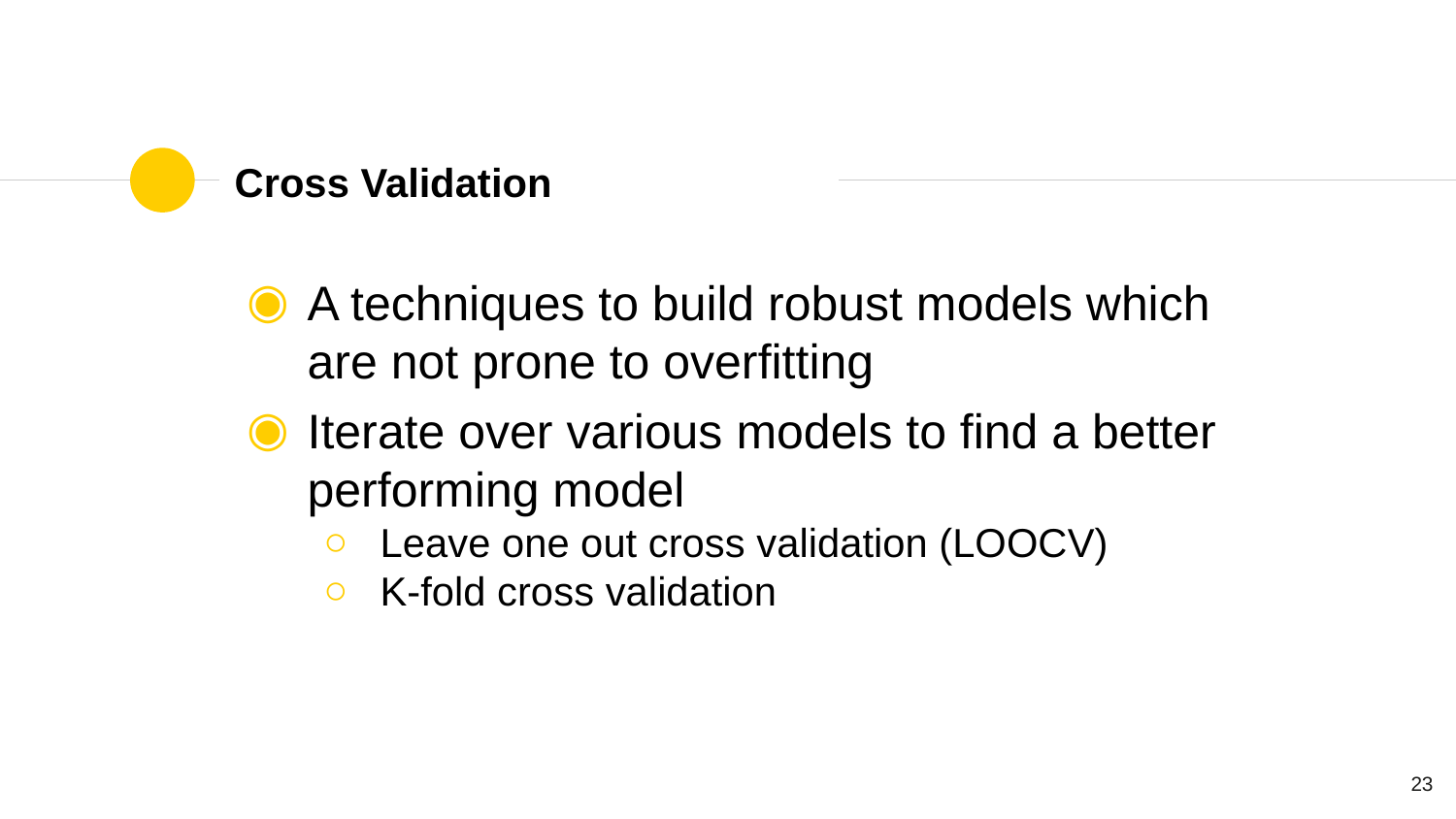

# Cross Validation
A techniques to build robust models which are not prone to overfitting
Iterate over various models to find a better performing model
Leave one out cross validation (LOOCV)
K-fold cross validation
23